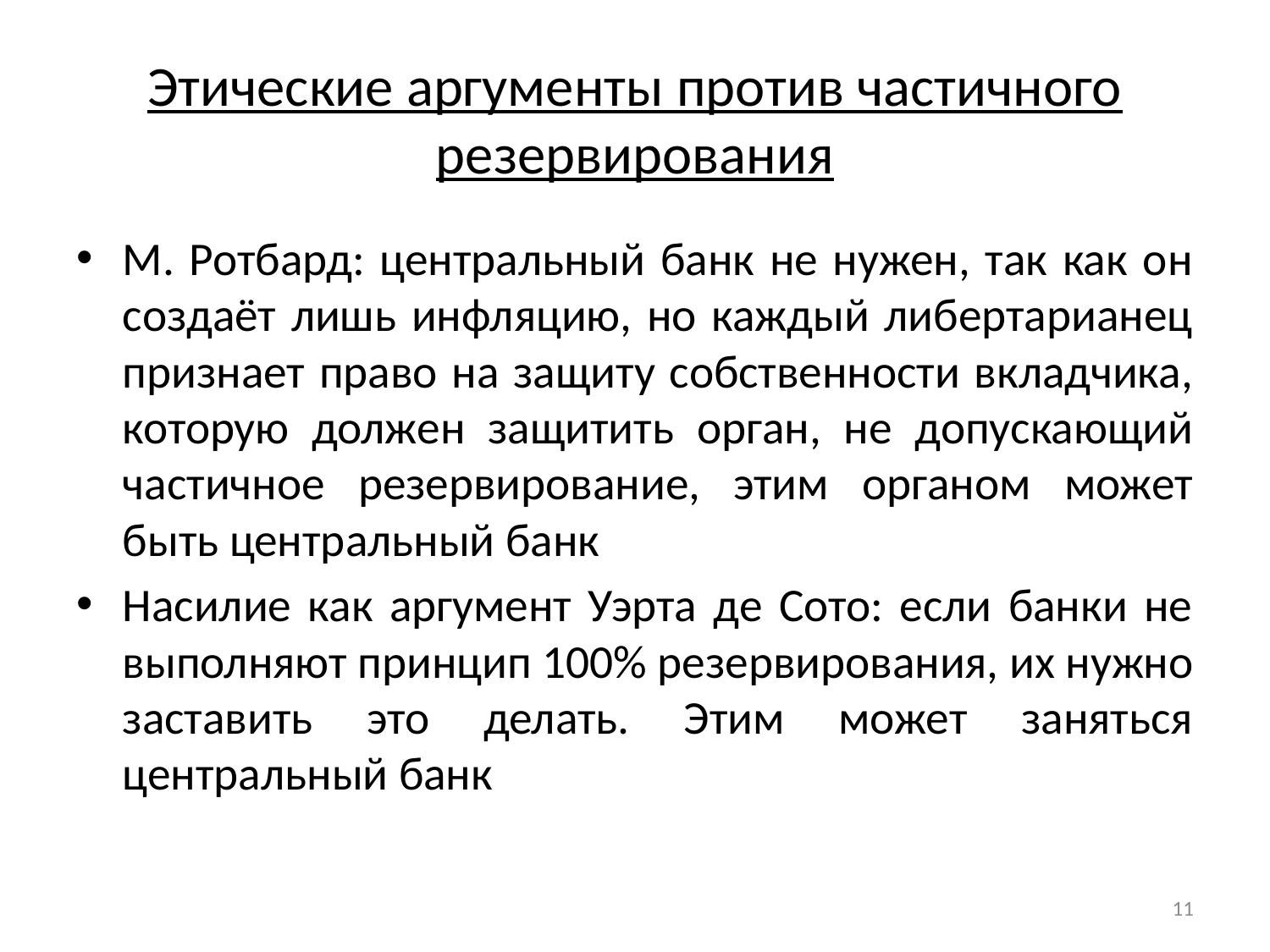

# Этические аргументы против частичного резервирования
М. Ротбард: центральный банк не нужен, так как он создаёт лишь инфляцию, но каждый либертарианец признает право на защиту собственности вкладчика, которую должен защитить орган, не допускающий частичное резервирование, этим органом может быть центральный банк
Насилие как аргумент Уэрта де Сото: если банки не выполняют принцип 100% резервирования, их нужно заставить это делать. Этим может заняться центральный банк

11